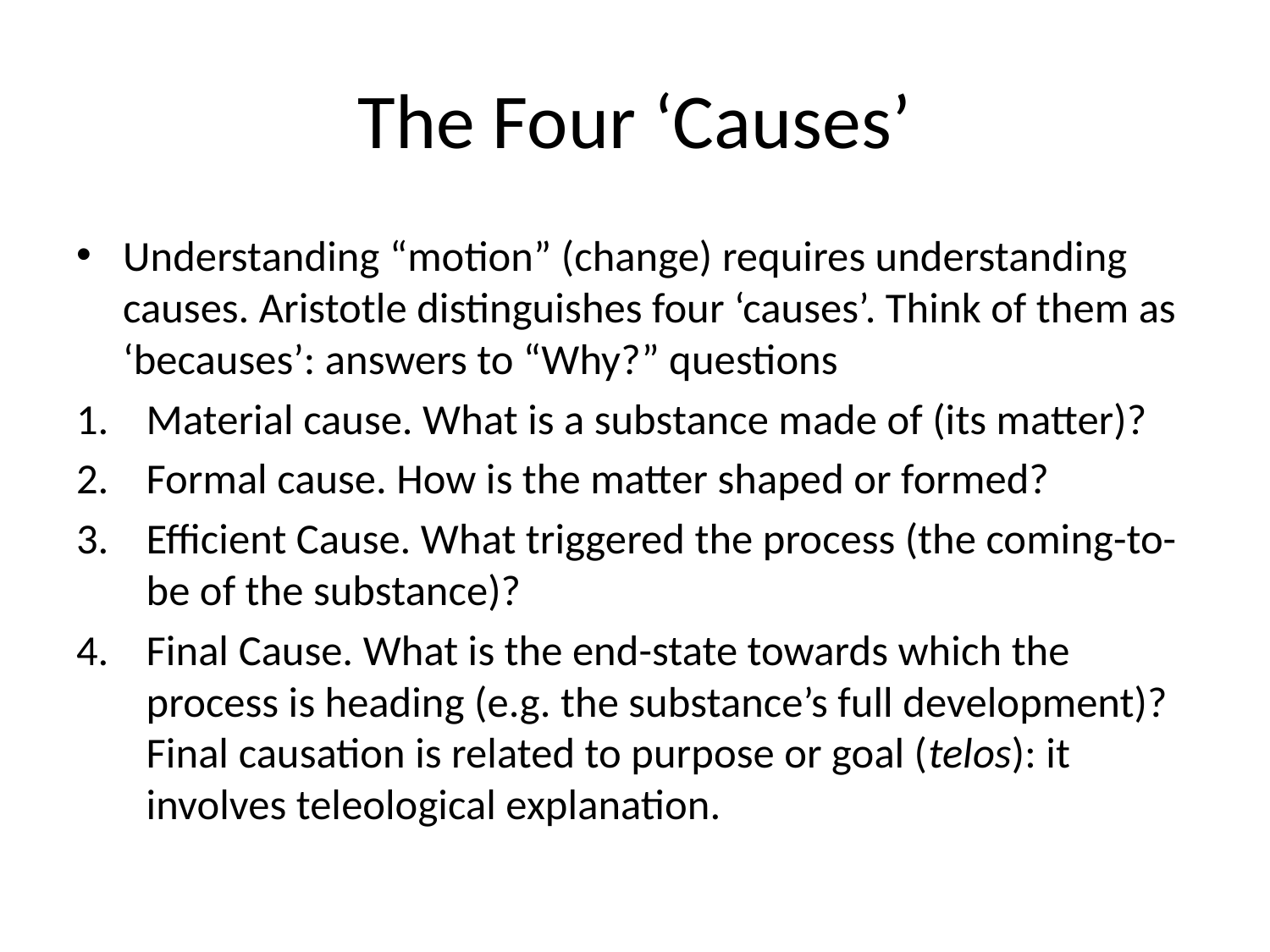

# The Four ‘Causes’
Understanding “motion” (change) requires understanding causes. Aristotle distinguishes four ‘causes’. Think of them as ‘becauses’: answers to “Why?” questions
Material cause. What is a substance made of (its matter)?
Formal cause. How is the matter shaped or formed?
Efficient Cause. What triggered the process (the coming-to-be of the substance)?
Final Cause. What is the end-state towards which the process is heading (e.g. the substance’s full development)? Final causation is related to purpose or goal (telos): it involves teleological explanation.